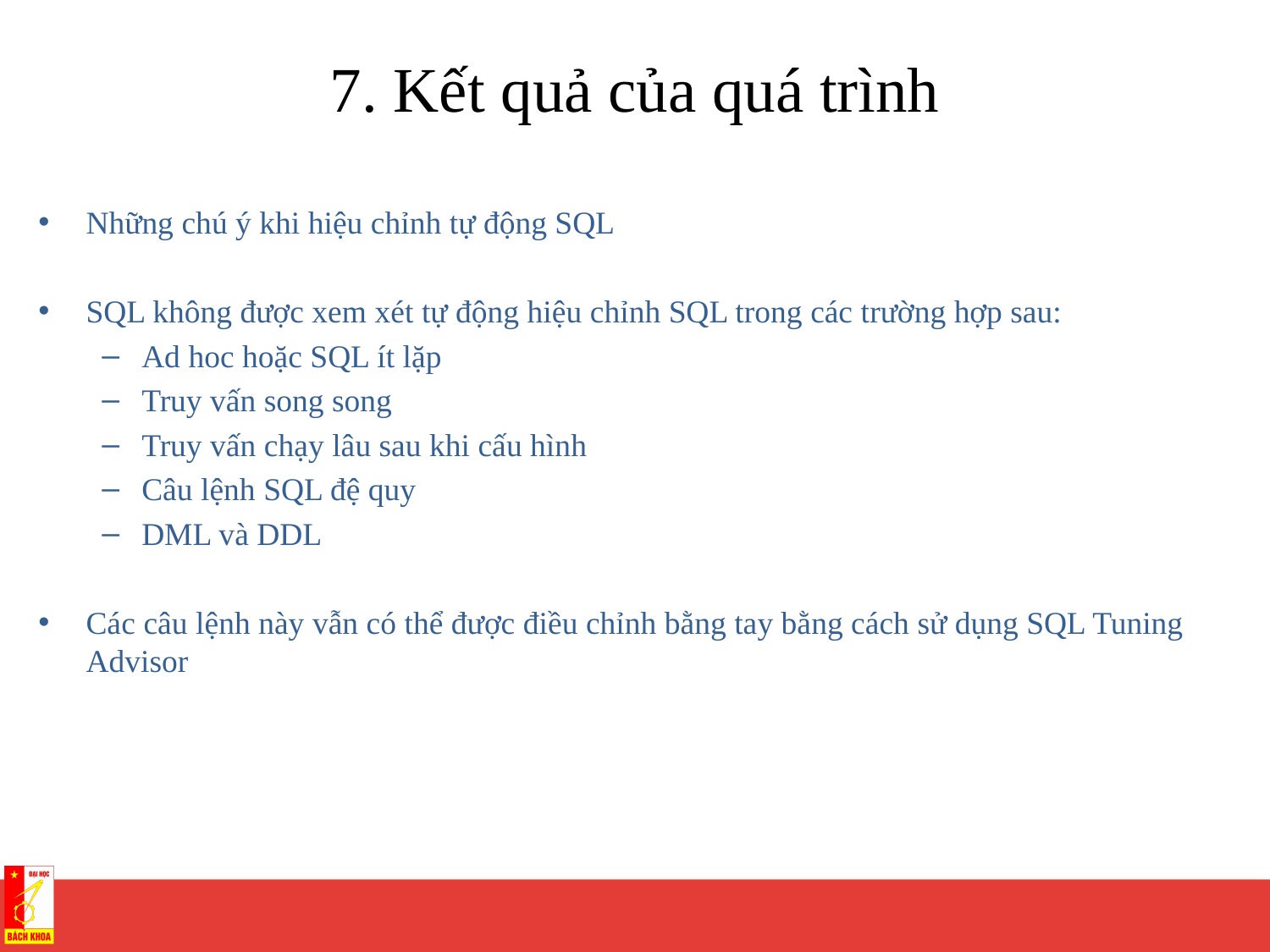

# 7. Kết quả của quá trình
Những chú ý khi hiệu chỉnh tự động SQL

SQL không được xem xét tự động hiệu chỉnh SQL trong các trường hợp sau:
Ad hoc hoặc SQL ít lặp
Truy vấn song song
Truy vấn chạy lâu sau khi cấu hình
Câu lệnh SQL đệ quy
DML và DDL

Các câu lệnh này vẫn có thể được điều chỉnh bằng tay bằng cách sử dụng SQL Tuning Advisor